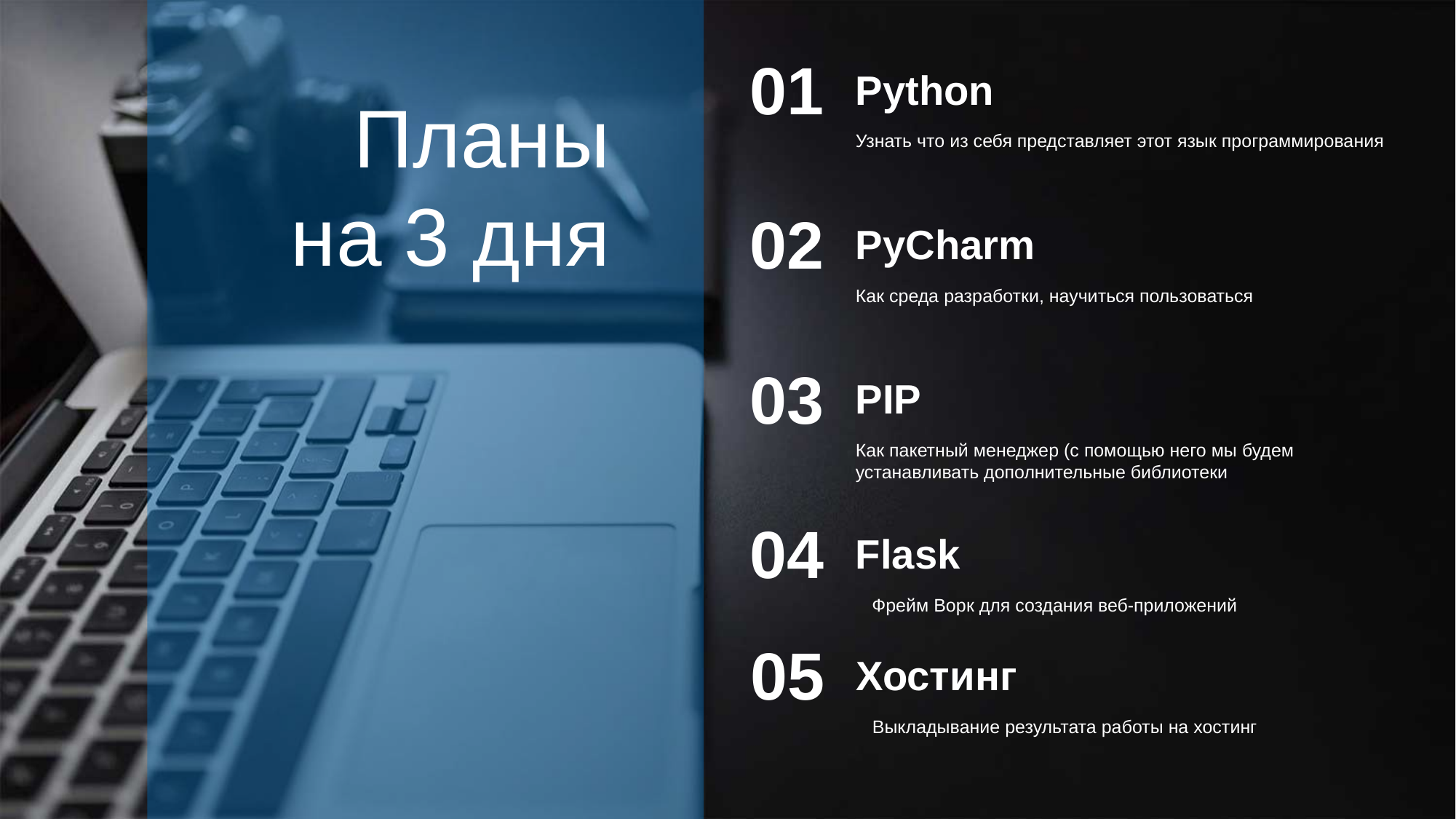

01
Python
Планы на 3 дня
Узнать что из себя представляет этот язык программирования
02
PyCharm
Как среда разработки, научиться пользоваться
03
PIP
Как пакетный менеджер (с помощью него мы будем устанавливать дополнительные библиотеки
04
Flask
   Фрейм Ворк для создания веб-приложений
05
Хостинг
   Выкладывание результата работы на хостинг